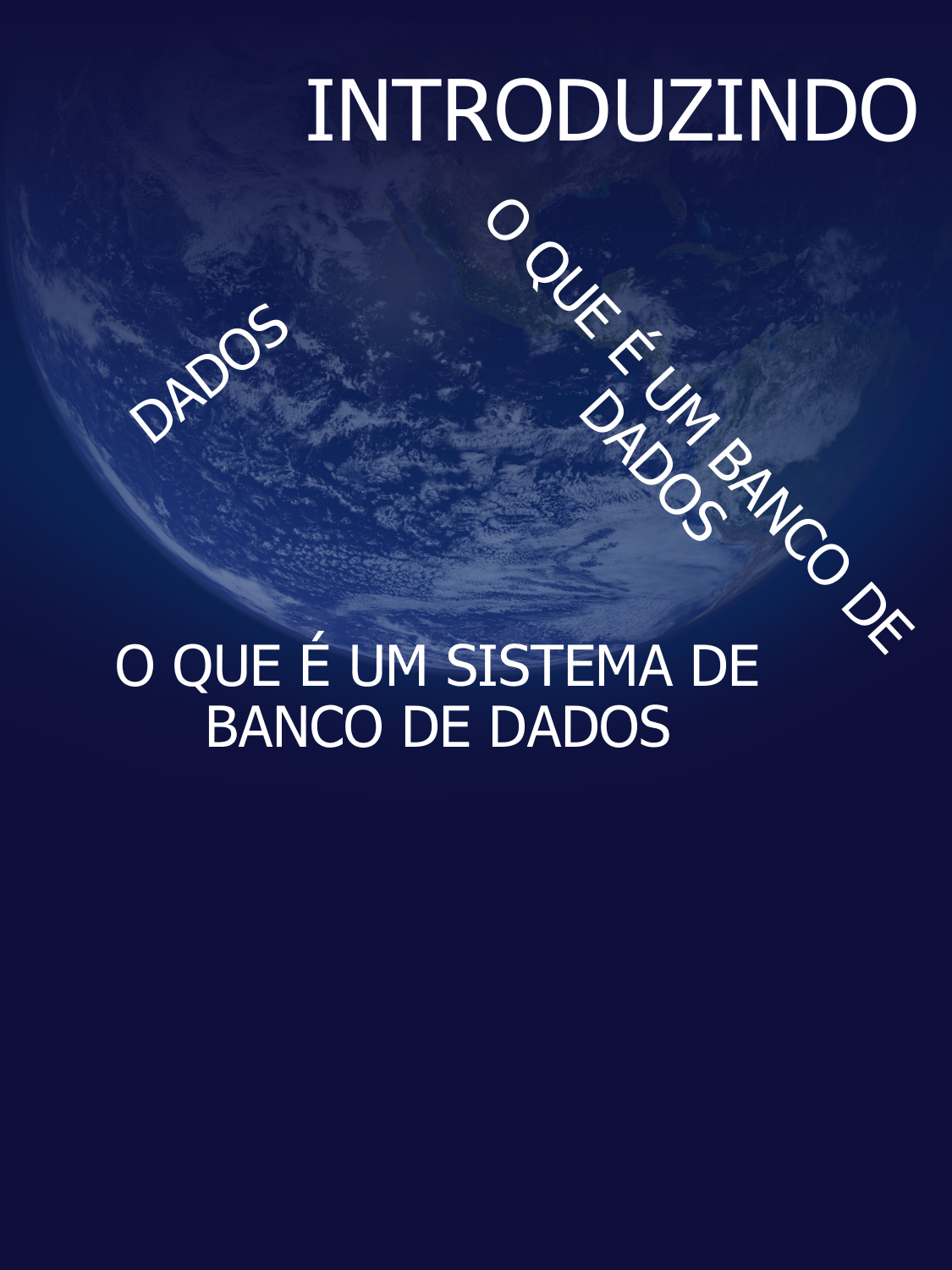

# INTRODUZINDO
DADOS
O QUE É UM BANCO DE DADOS
O QUE É UM SISTEMA DE BANCO DE DADOS